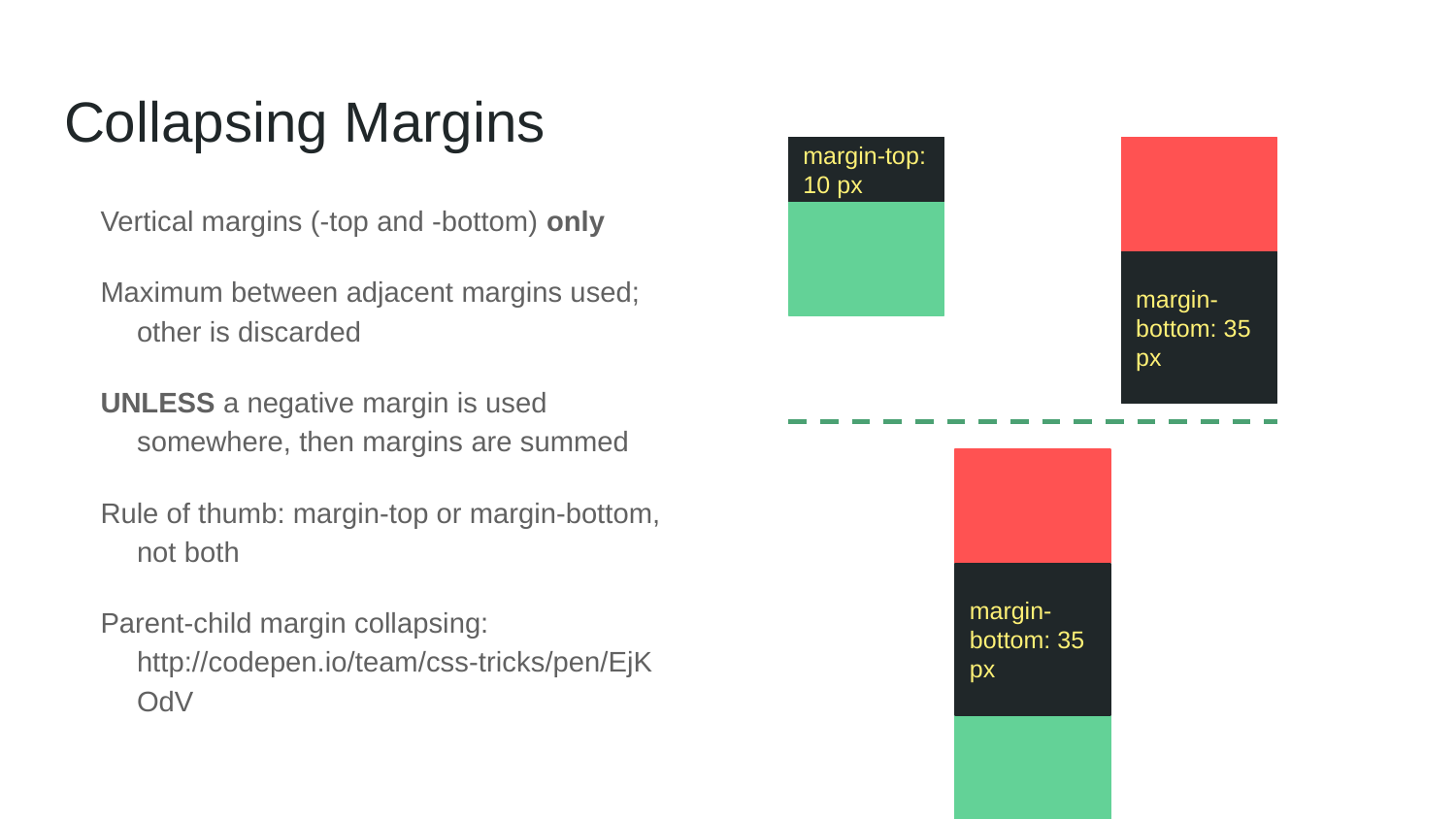

# Collapsing Margins
margin-top: 10 px

Vertical margins (-top and -bottom) only
Maximum between adjacent margins used; other is discarded
UNLESS a negative margin is used somewhere, then margins are summed
Rule of thumb: margin-top or margin-bottom, not both
Parent-child margin collapsing: http://codepen.io/team/css-tricks/pen/EjKOdV

margin-bottom: 35 px

margin-bottom: 35 px